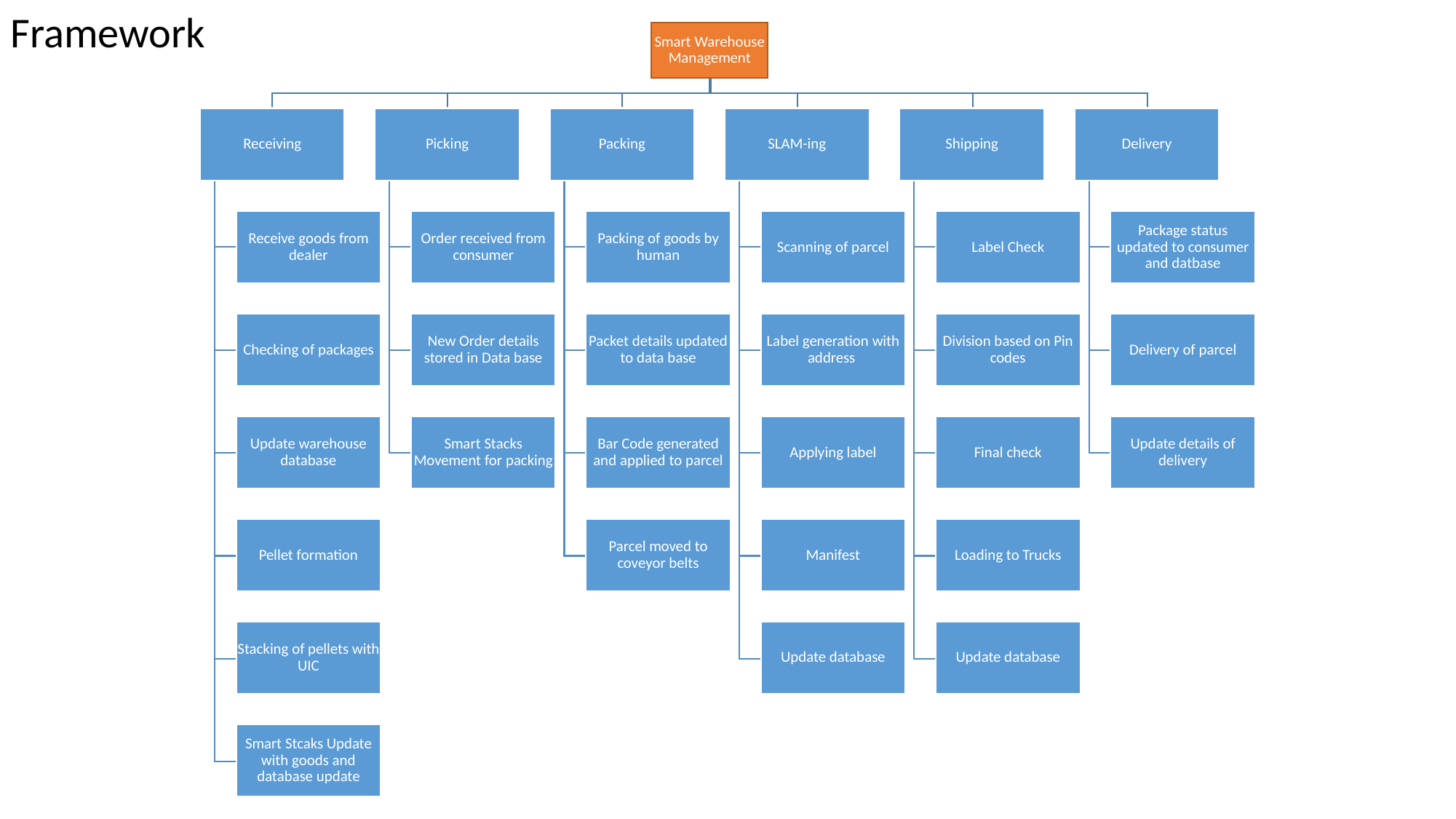

Framework
Smart Warehouse Management
Receiving
Receive goods from dealer
Checking of packages
Update warehouse database
Pellet formation
Stacking of pellets with UIC
Smart Stcaks Update with goods and database update
Picking
Order received from consumer
New Order details stored in Data base
Smart Stacks Movement for packing
Packing
Packing of goods by human
Packet details updated to data base
Bar Code generated and applied to parcel
Parcel moved to coveyor belts
SLAM-ing
Scanning of parcel
Label generation with address
Applying label
Manifest
Update database
Shipping
Label Check
Division based on Pin codes
Final check
Loading to Trucks
Update database
Delivery
Package status updated to consumer and datbase
Delivery of parcel
Update details of delivery